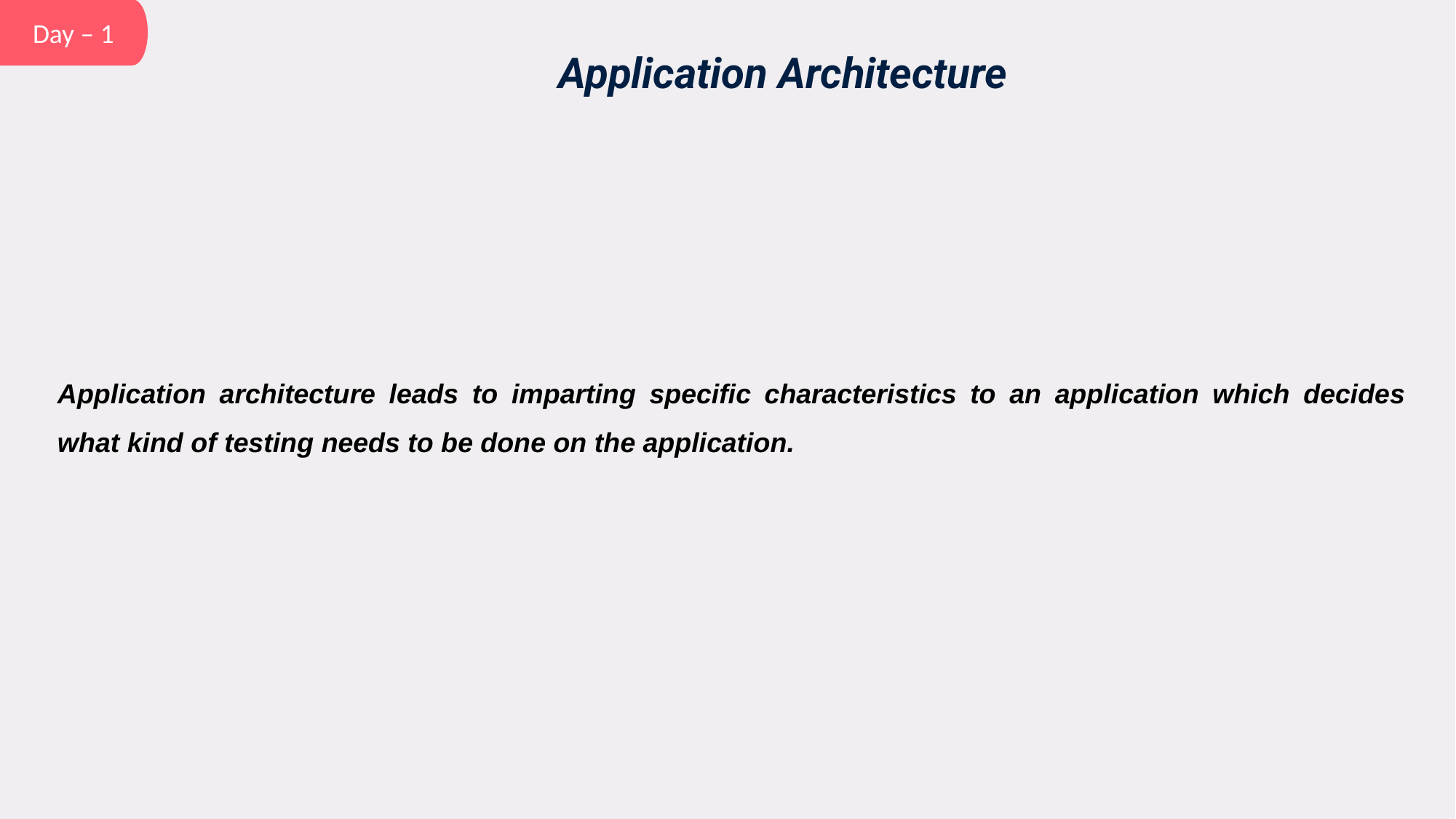

Day – 1
Application Architecture
Application architecture leads to imparting specific characteristics to an application which decides what kind of testing needs to be done on the application.